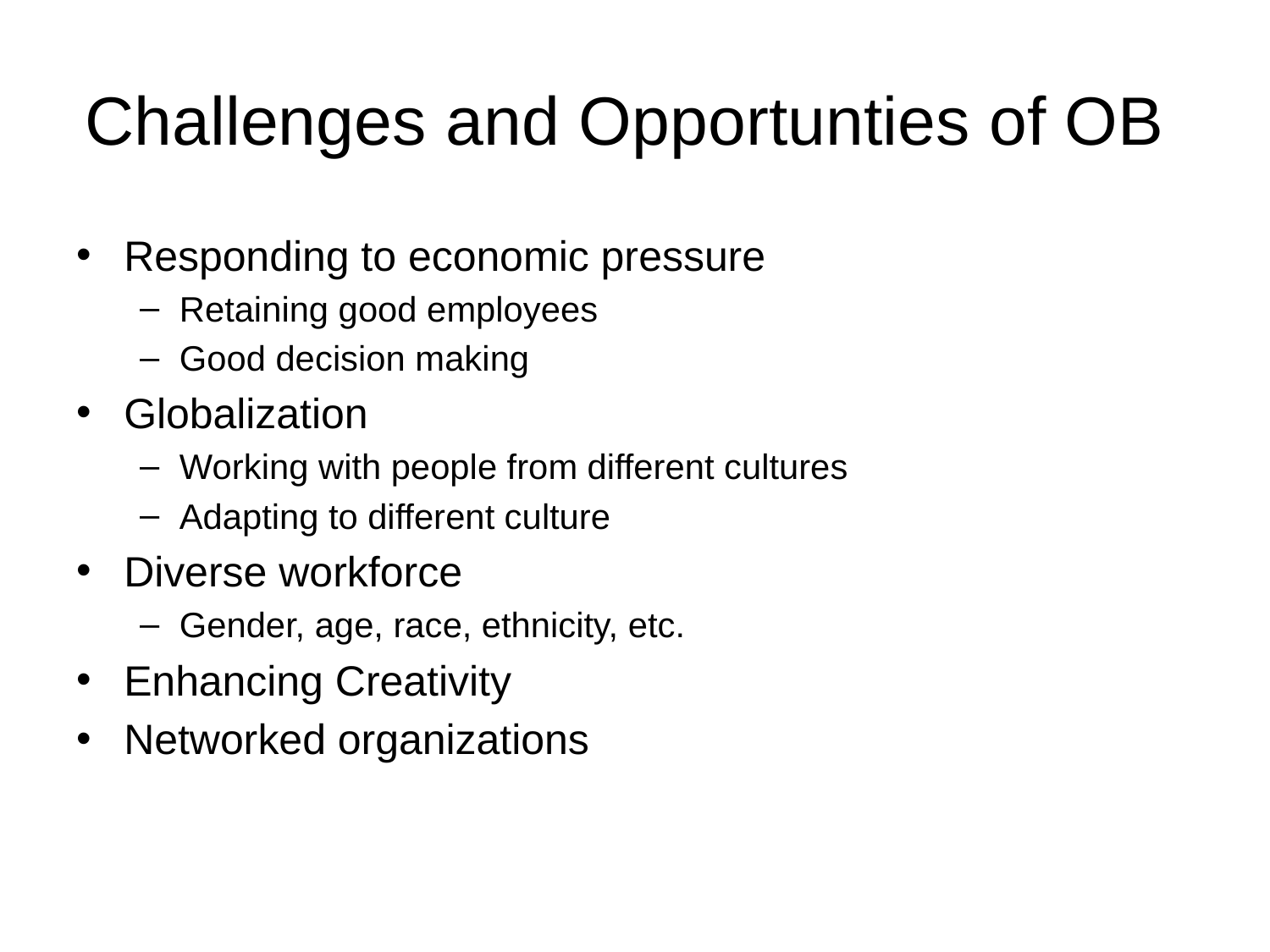

# Challenges and Opportunties of OB
Responding to economic pressure
Retaining good employees
Good decision making
Globalization
Working with people from different cultures
Adapting to different culture
Diverse workforce
Gender, age, race, ethnicity, etc.
Enhancing Creativity
Networked organizations